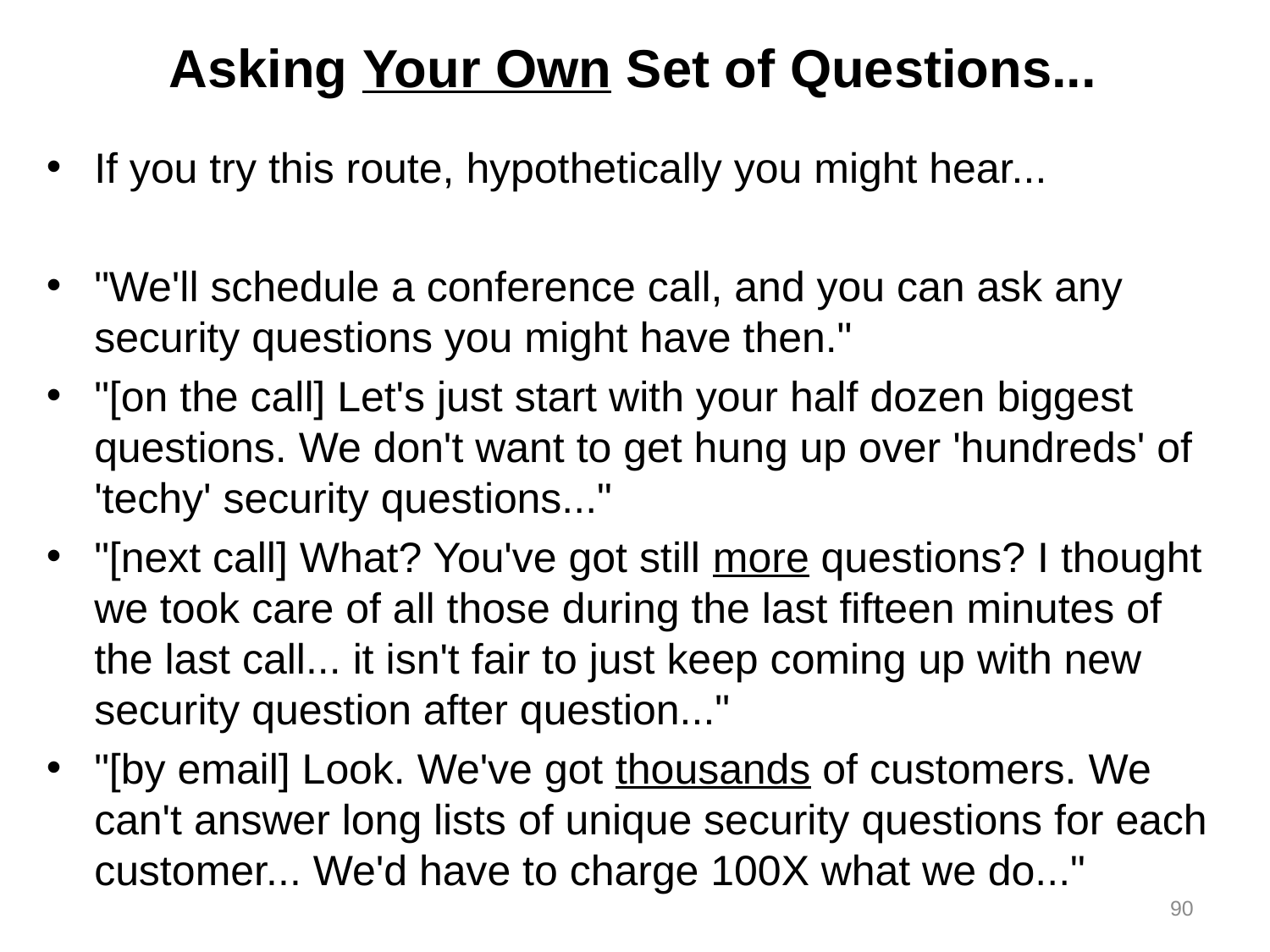

# Asking Your Own Set of Questions...
If you try this route, hypothetically you might hear...

"We'll schedule a conference call, and you can ask any security questions you might have then."
"[on the call] Let's just start with your half dozen biggest questions. We don't want to get hung up over 'hundreds' of 'techy' security questions..."
"[next call] What? You've got still more questions? I thought we took care of all those during the last fifteen minutes of the last call... it isn't fair to just keep coming up with new security question after question..."
"[by email] Look. We've got thousands of customers. We can't answer long lists of unique security questions for each customer... We'd have to charge 100X what we do..."
90